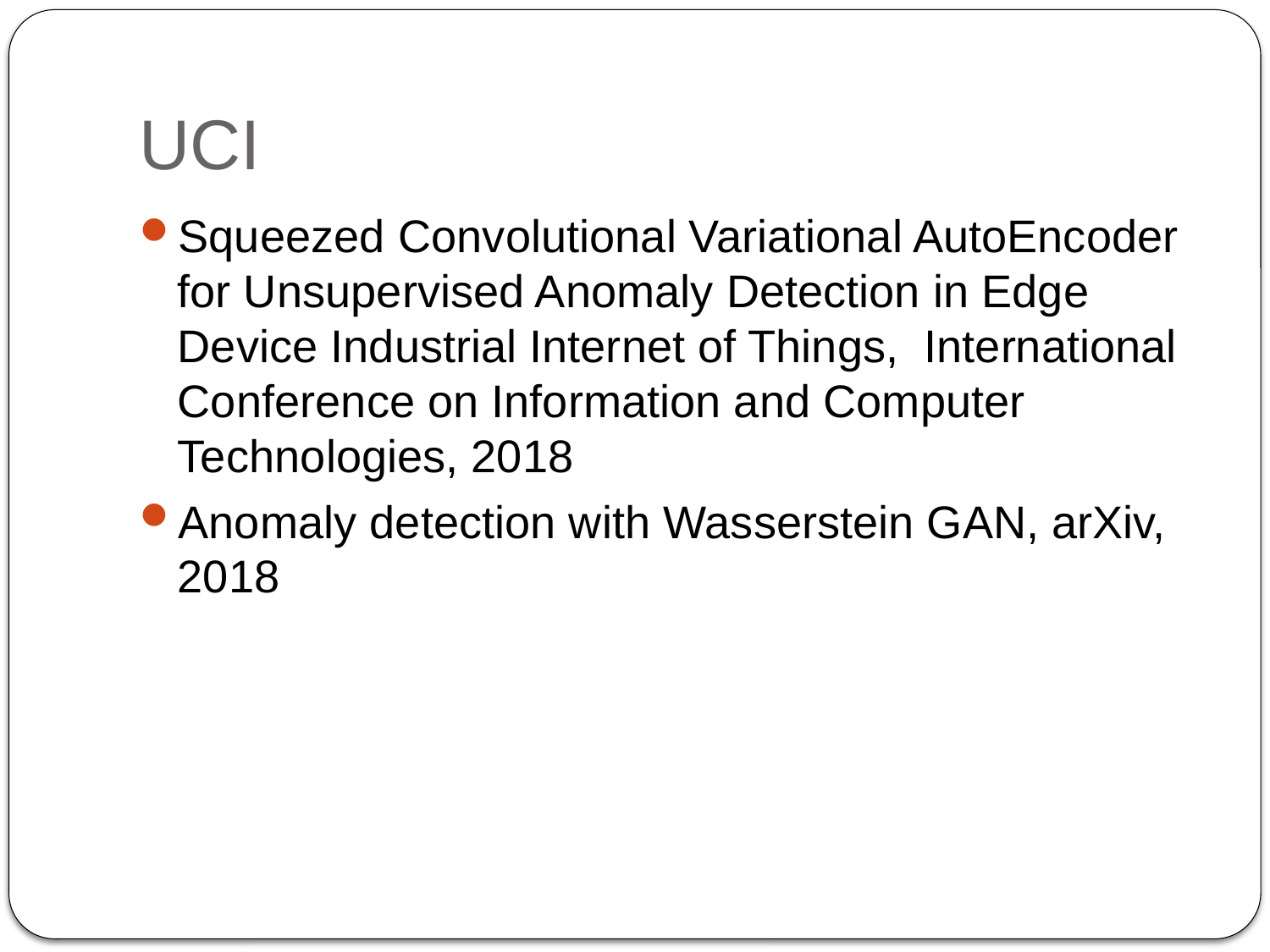

# UCI
Squeezed Convolutional Variational AutoEncoder for Unsupervised Anomaly Detection in Edge Device Industrial Internet of Things,  International Conference on Information and Computer Technologies, 2018
Anomaly detection with Wasserstein GAN, arXiv, 2018